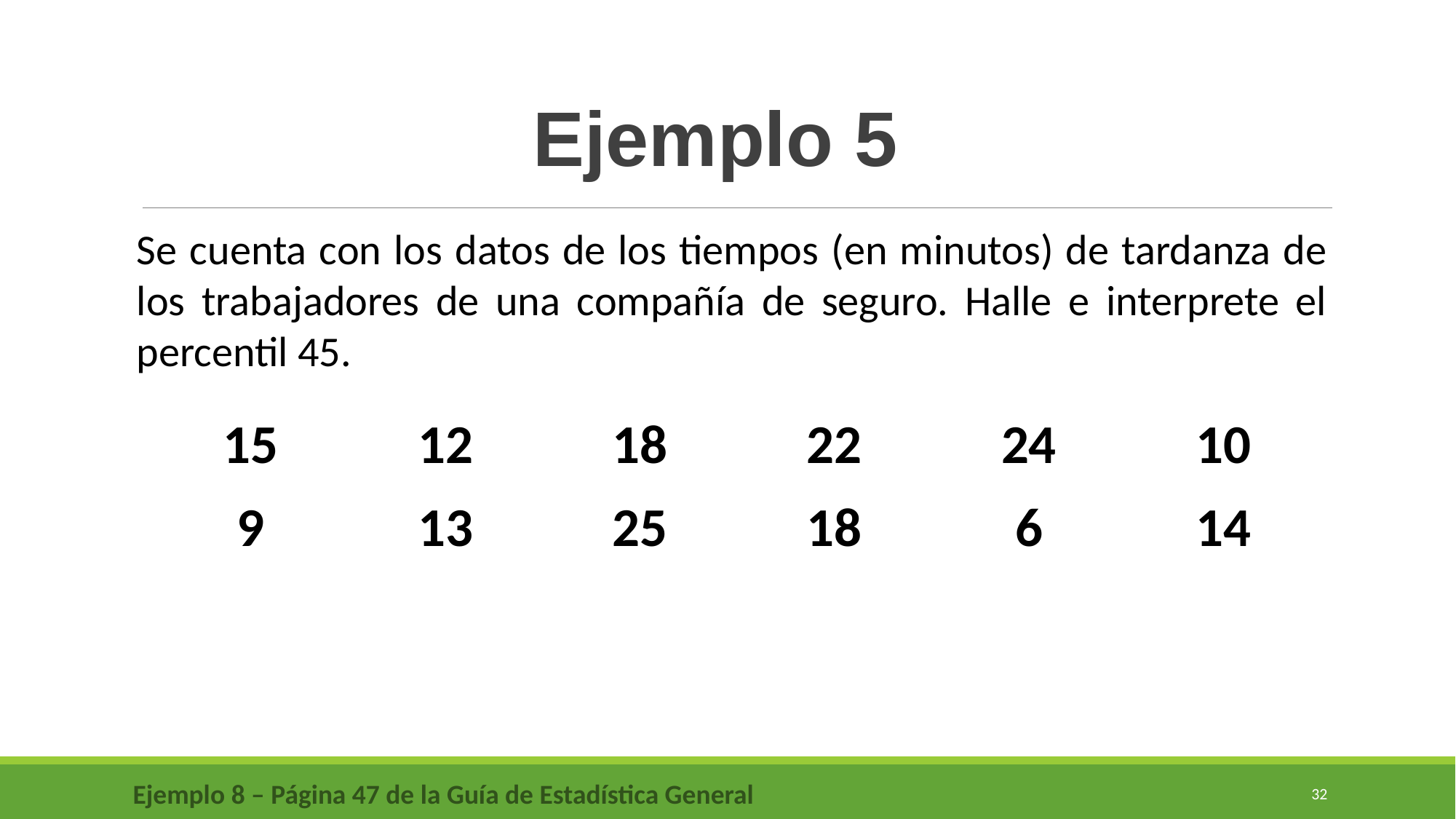

Ejemplo 5
Se cuenta con los datos de los tiempos (en minutos) de tardanza de los trabajadores de una compañía de seguro. Halle e interprete el percentil 45.
| 15 | 12 | 18 | 22 | 24 | 10 |
| --- | --- | --- | --- | --- | --- |
| 9 | 13 | 25 | 18 | 6 | 14 |
Ejemplo 8 – Página 47 de la Guía de Estadística General
32